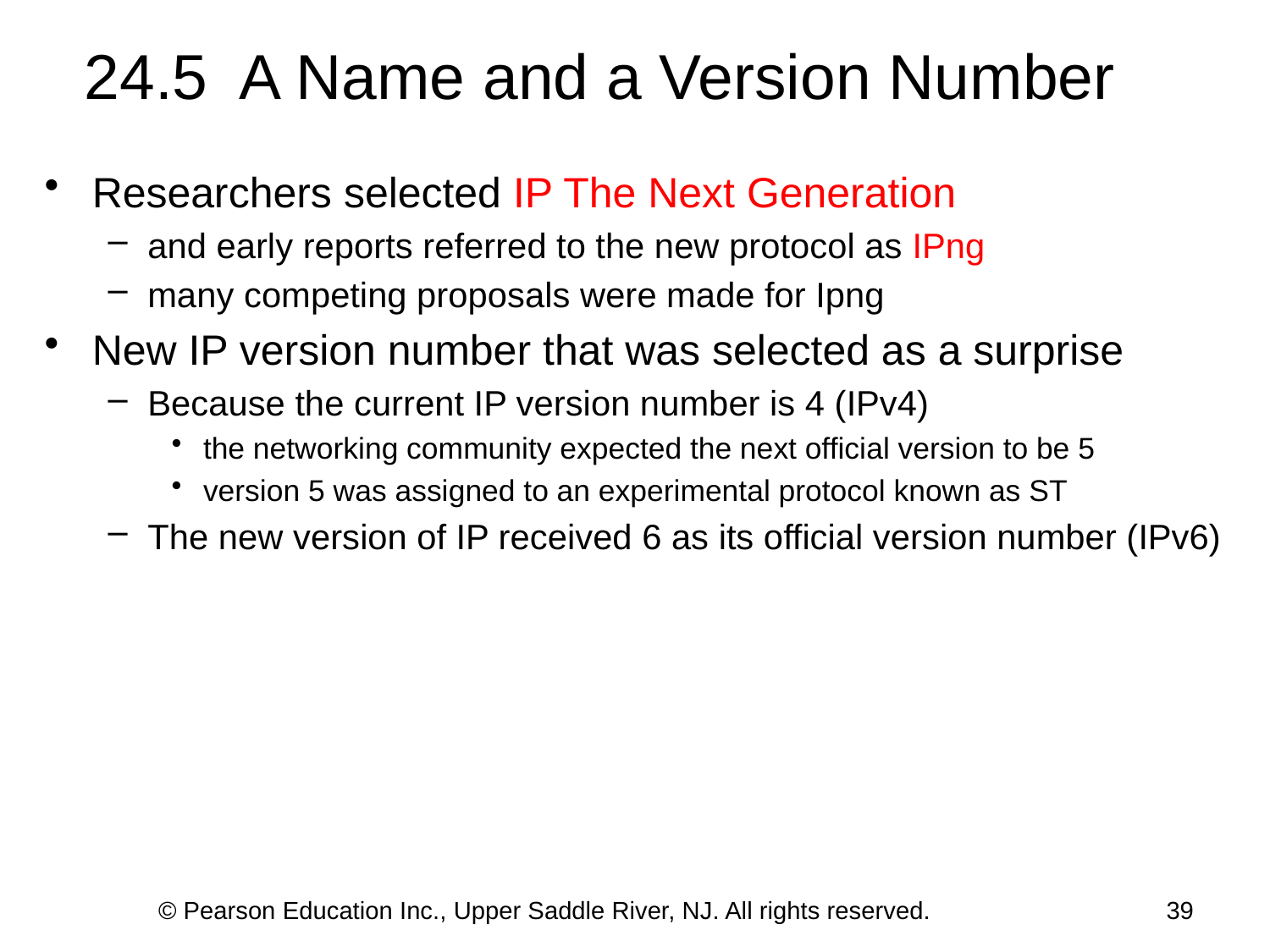

# 24.5  A Name and a Version Number
Researchers selected IP The Next Generation
and early reports referred to the new protocol as IPng
many competing proposals were made for Ipng
New IP version number that was selected as a surprise
Because the current IP version number is 4 (IPv4)
the networking community expected the next official version to be 5
version 5 was assigned to an experimental protocol known as ST
The new version of IP received 6 as its official version number (IPv6)
© Pearson Education Inc., Upper Saddle River, NJ. All rights reserved.
39